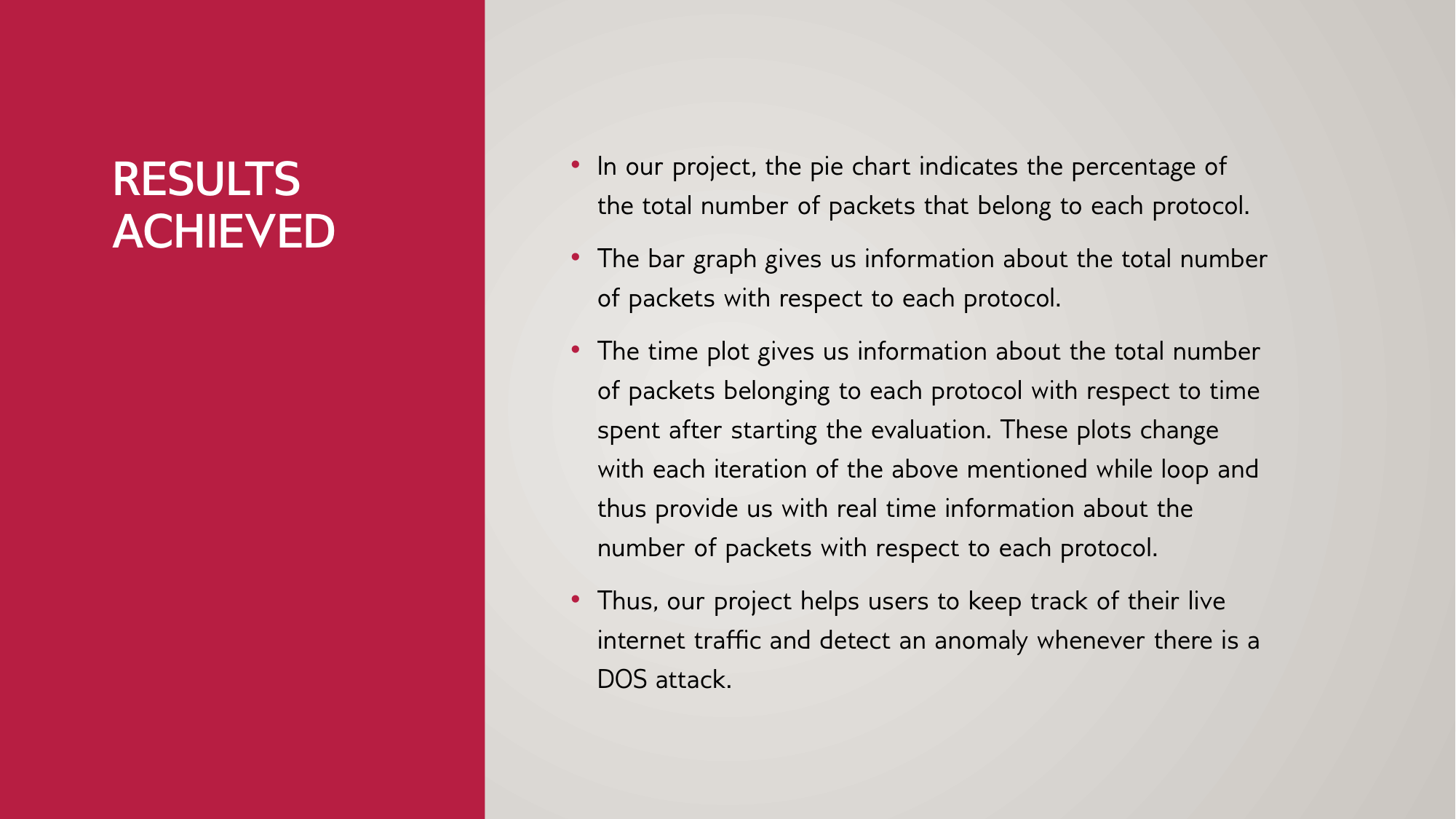

In our project, the pie chart indicates the percentage of the total number of packets that belong to each protocol.
The bar graph gives us information about the total number of packets with respect to each protocol.
The time plot gives us information about the total number of packets belonging to each protocol with respect to time spent after starting the evaluation. These plots change with each iteration of the above mentioned while loop and thus provide us with real time information about the number of packets with respect to each protocol.
Thus, our project helps users to keep track of their live internet traffic and detect an anomaly whenever there is a DOS attack.

# Results Achieved